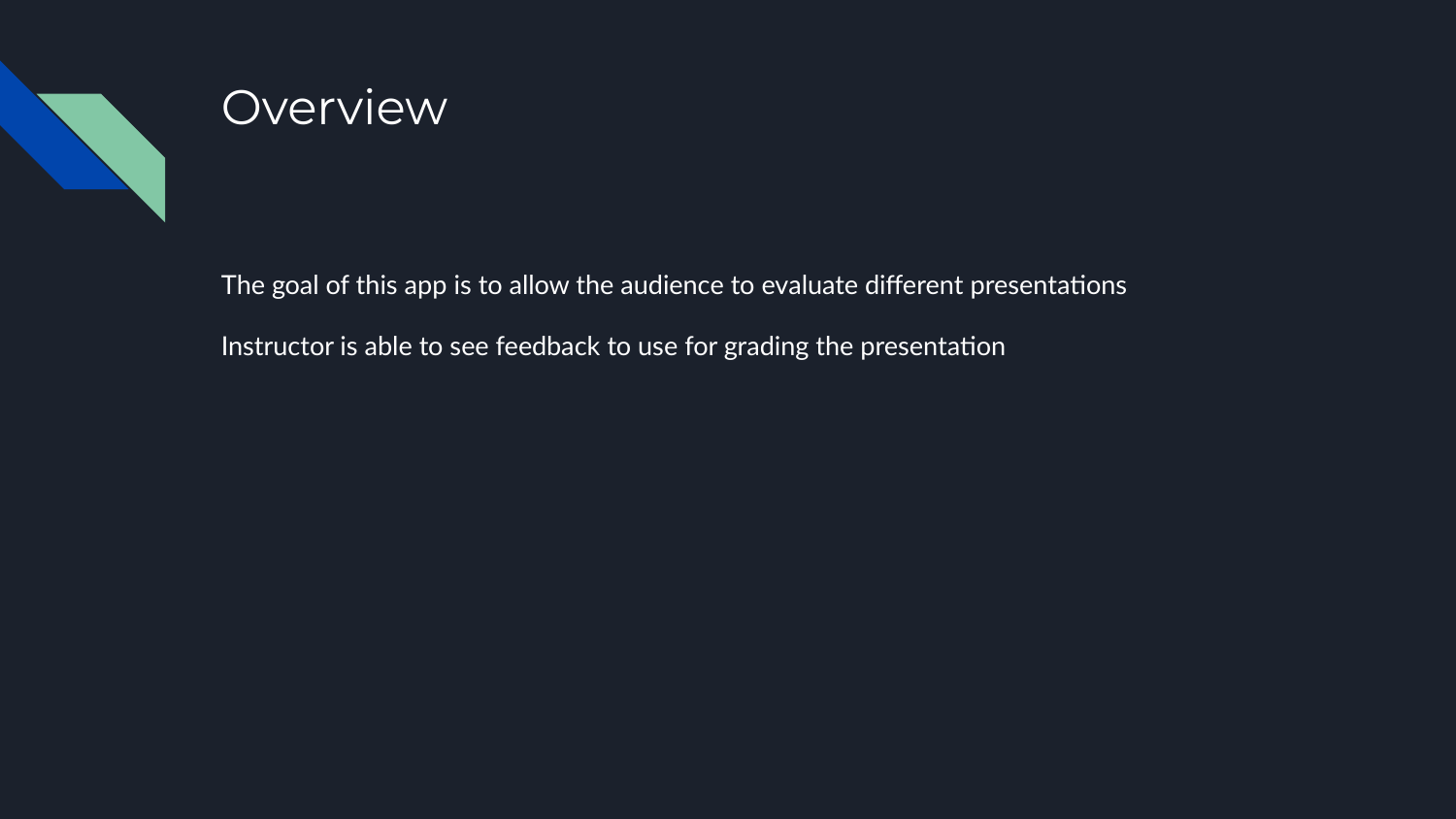

# Overview
The goal of this app is to allow the audience to evaluate different presentations
Instructor is able to see feedback to use for grading the presentation